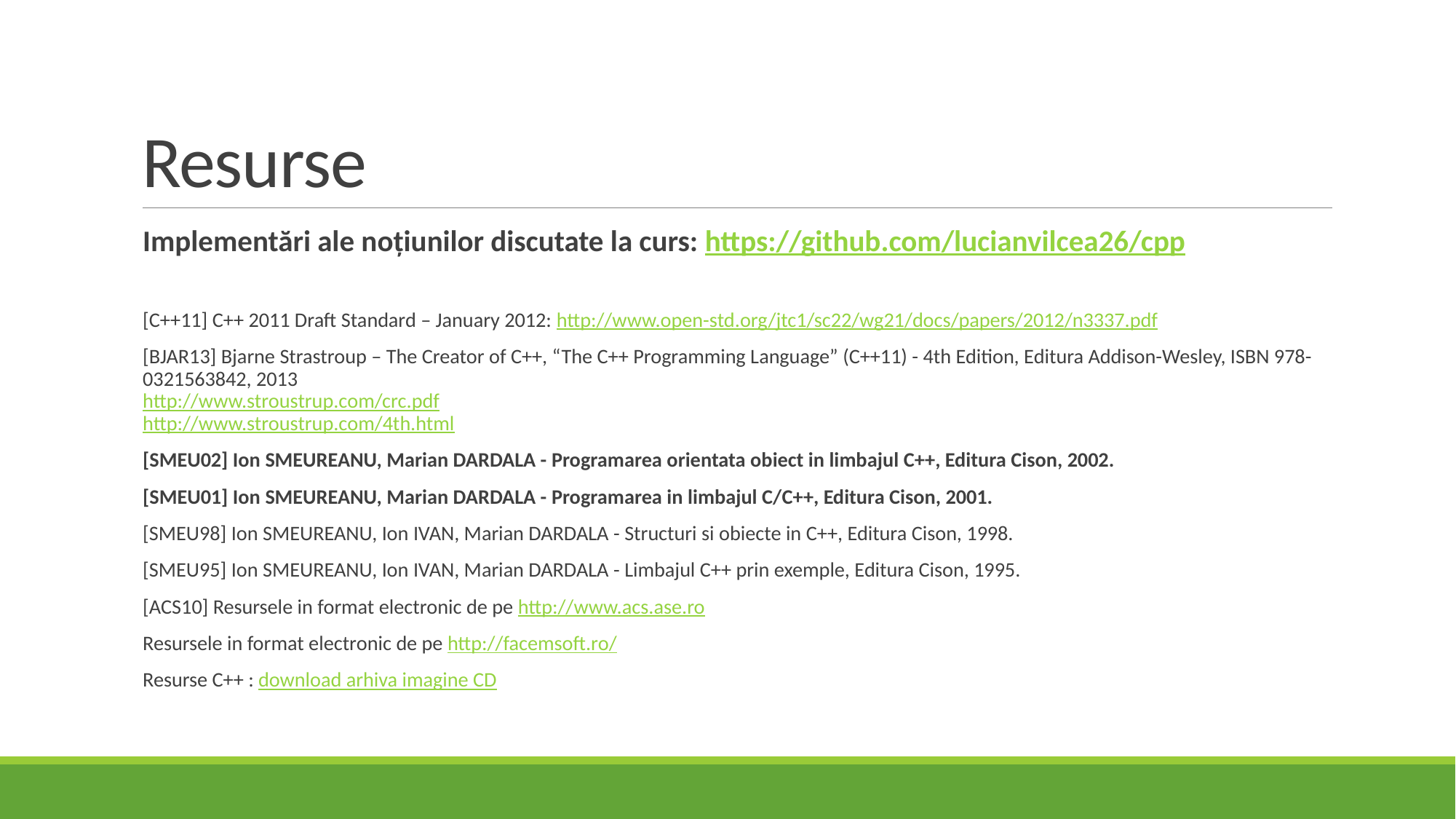

# Resurse
Implementări ale noțiunilor discutate la curs: https://github.com/lucianvilcea26/cpp

[C++11] C++ 2011 Draft Standard – January 2012: http://www.open-std.org/jtc1/sc22/wg21/docs/papers/2012/n3337.pdf
[BJAR13] Bjarne Strastroup – The Creator of C++, “The C++ Programming Language” (C++11) - 4th Edition, Editura Addison-Wesley, ISBN 978-0321563842, 2013
http://www.stroustrup.com/crc.pdf
http://www.stroustrup.com/4th.html
[SMEU02] Ion SMEUREANU, Marian DARDALA - Programarea orientata obiect in limbajul C++, Editura Cison, 2002.
[SMEU01] Ion SMEUREANU, Marian DARDALA - Programarea in limbajul C/C++, Editura Cison, 2001.
[SMEU98] Ion SMEUREANU, Ion IVAN, Marian DARDALA - Structuri si obiecte in C++, Editura Cison, 1998.
[SMEU95] Ion SMEUREANU, Ion IVAN, Marian DARDALA - Limbajul C++ prin exemple, Editura Cison, 1995.
[ACS10] Resursele in format electronic de pe http://www.acs.ase.ro
Resursele in format electronic de pe http://facemsoft.ro/
Resurse C++ : download arhiva imagine CD